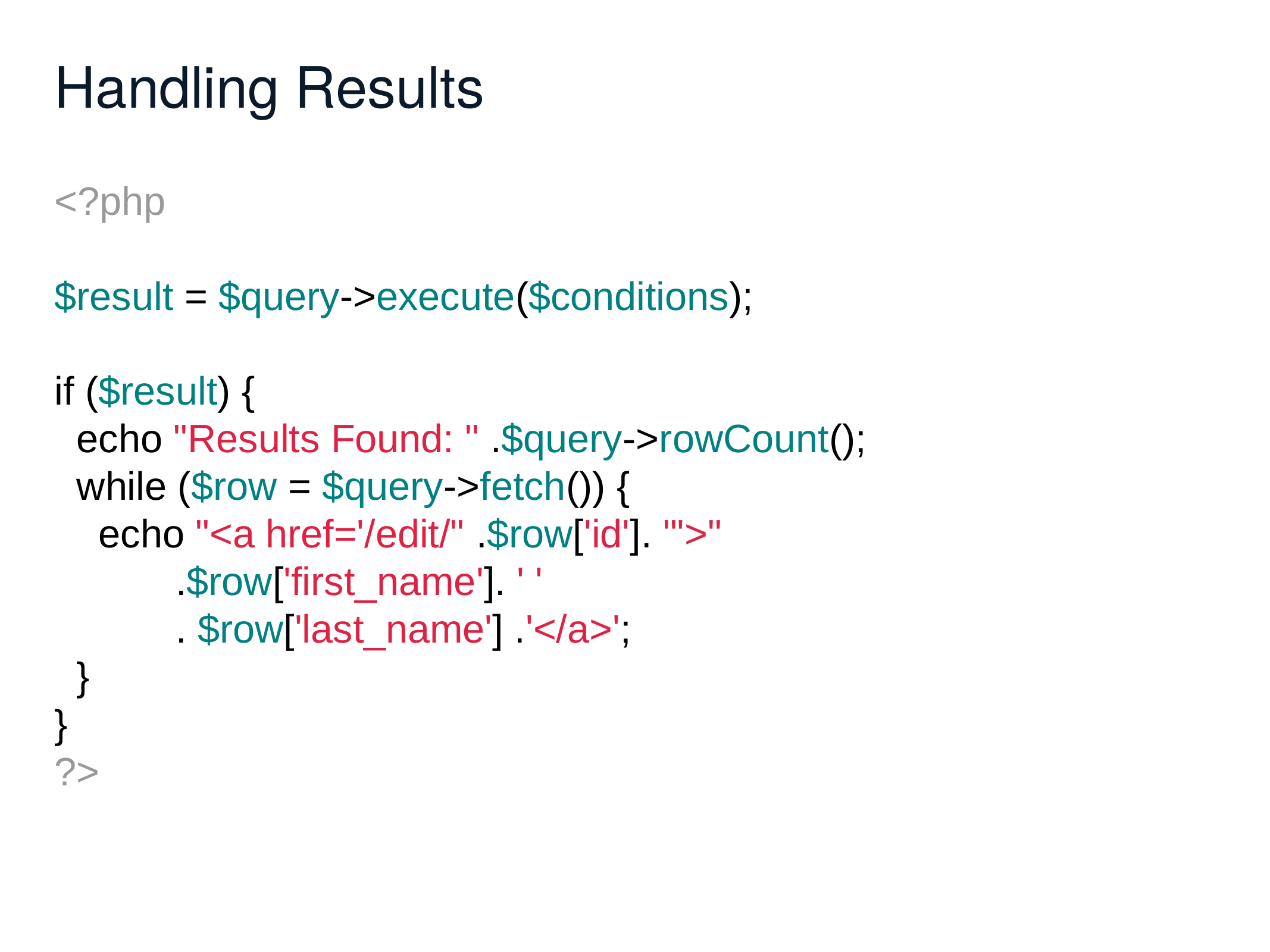

# Handling Results
<?php

$result = $query->execute($conditions);

if ($result) {
  echo "Results Found: " .$query->rowCount();
  while ($row = $query->fetch()) {
    echo "<a href='/edit/" .$row['id']. "'>"
           .$row['first_name']. ' '
           . $row['last_name'] .'</a>';
  }
}
?>